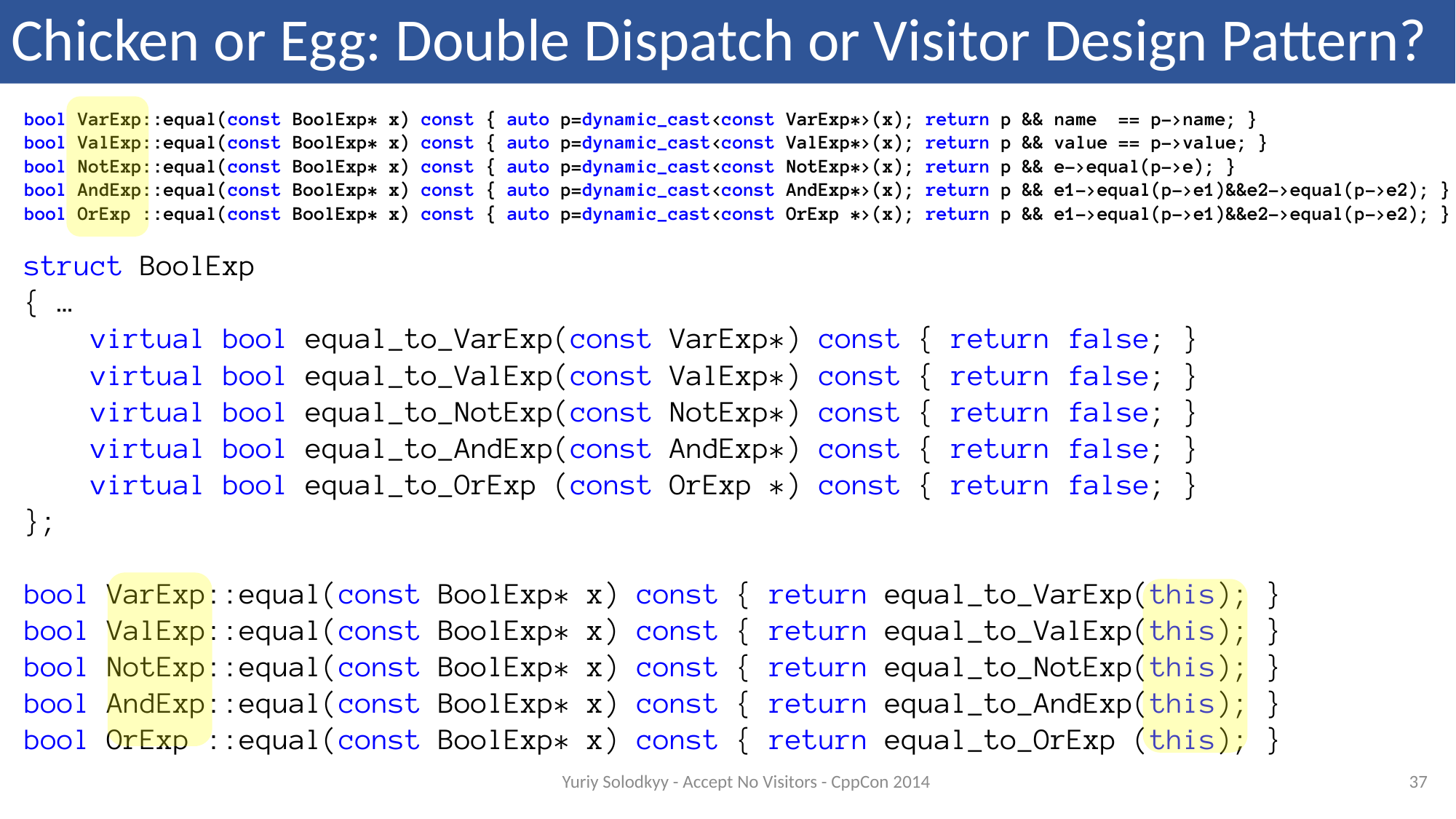

# Chicken or Egg: Double Dispatch or Visitor Design Pattern?

bool VarExp::equal(const BoolExp* x) const { auto p=dynamic_cast<const VarExp*>(x); return p && name  == p->name; }
bool ValExp::equal(const BoolExp* x) const { auto p=dynamic_cast<const ValExp*>(x); return p && value == p->value; }
bool NotExp::equal(const BoolExp* x) const { auto p=dynamic_cast<const NotExp*>(x); return p && e->equal(p->e); }
bool AndExp::equal(const BoolExp* x) const { auto p=dynamic_cast<const AndExp*>(x); return p && e1->equal(p->e1)&&e2->equal(p->e2); }
bool OrExp ::equal(const BoolExp* x) const { auto p=dynamic_cast<const OrExp *>(x); return p && e1->equal(p->e1)&&e2->equal(p->e2); }

struct BoolExp
{ …
    virtual bool equal_to_VarExp(const VarExp*) const { return false; }
    virtual bool equal_to_ValExp(const ValExp*) const { return false; }
    virtual bool equal_to_NotExp(const NotExp*) const { return false; }
    virtual bool equal_to_AndExp(const AndExp*) const { return false; }
    virtual bool equal_to_OrExp (const OrExp *) const { return false; }
};

bool VarExp::equal(const BoolExp* x) const { return equal_to_VarExp(this); }
bool ValExp::equal(const BoolExp* x) const { return equal_to_ValExp(this); }
bool NotExp::equal(const BoolExp* x) const { return equal_to_NotExp(this); }
bool AndExp::equal(const BoolExp* x) const { return equal_to_AndExp(this); }
bool OrExp ::equal(const BoolExp* x) const { return equal_to_OrExp (this); }

37
Yuriy Solodkyy - Accept No Visitors - CppCon 2014